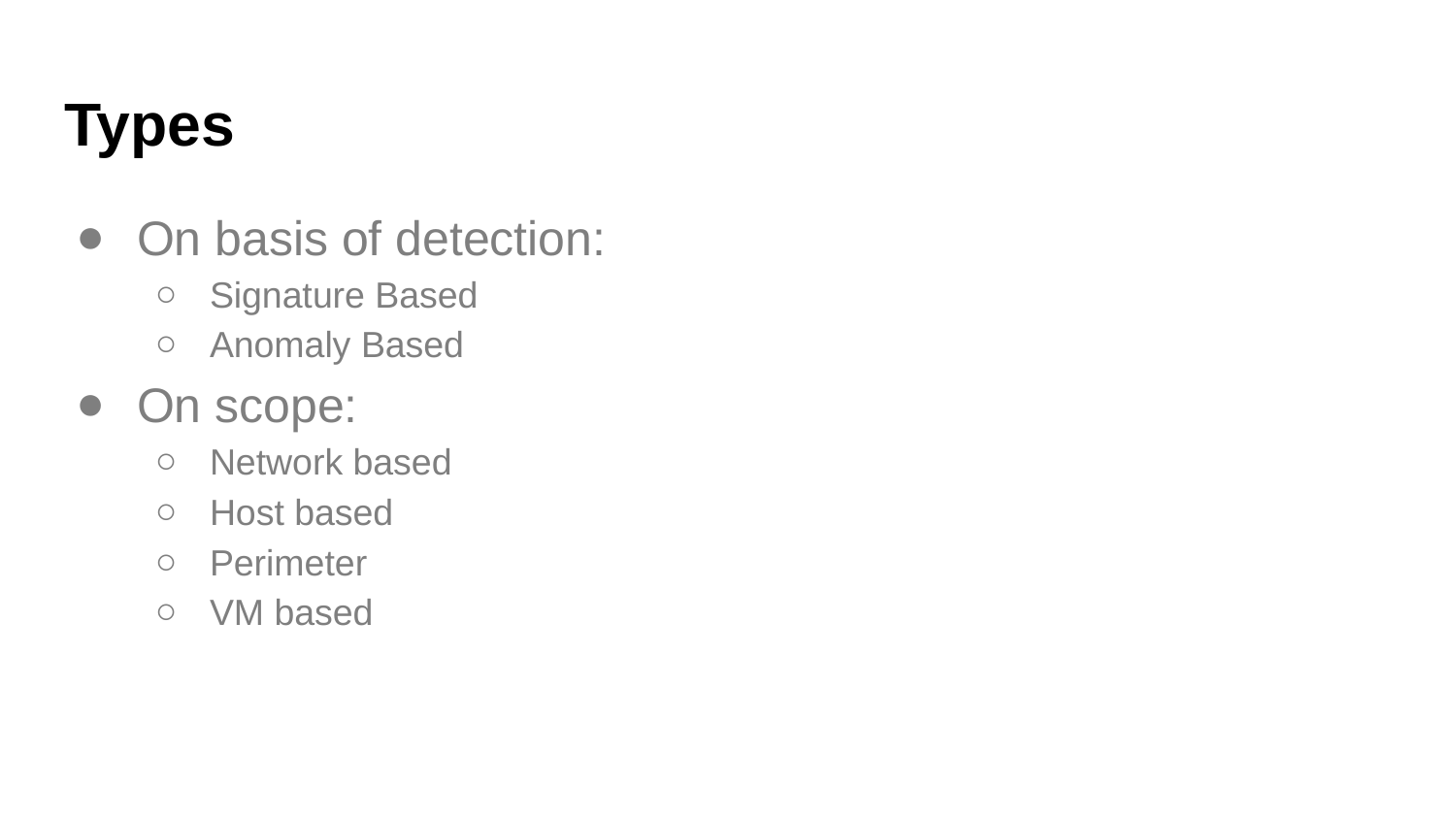

# Types
On basis of detection:
Signature Based
Anomaly Based
On scope:
Network based
Host based
Perimeter
VM based